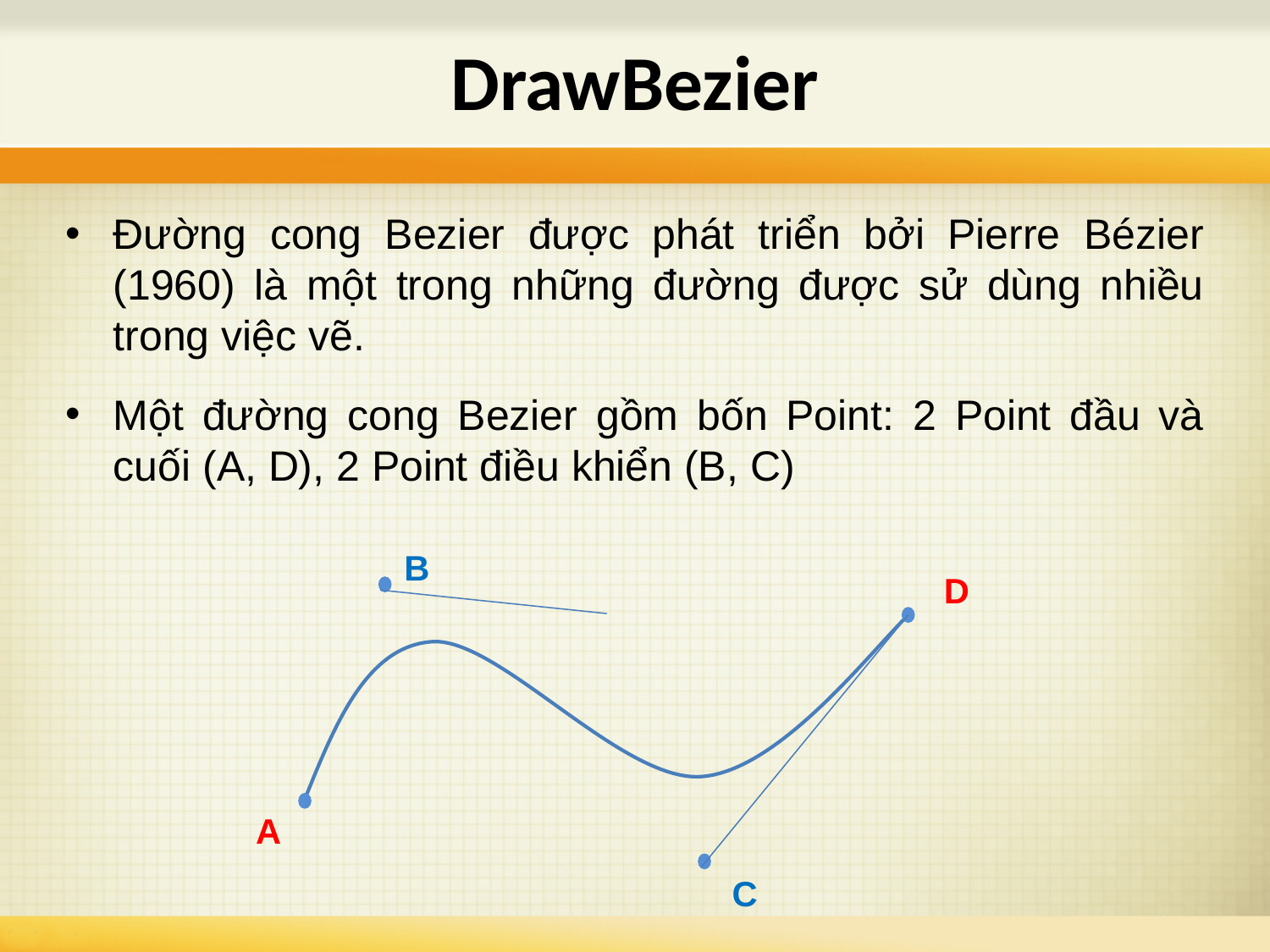

# DrawBezier
Đường cong Bezier được phát triển bởi Pierre Bézier (1960) là một trong những đường được sử dùng nhiều trong việc vẽ.
Một đường cong Bezier gồm bốn Point: 2 Point đầu và cuối (A, D), 2 Point điều khiển (B, C)
B
D

A

C